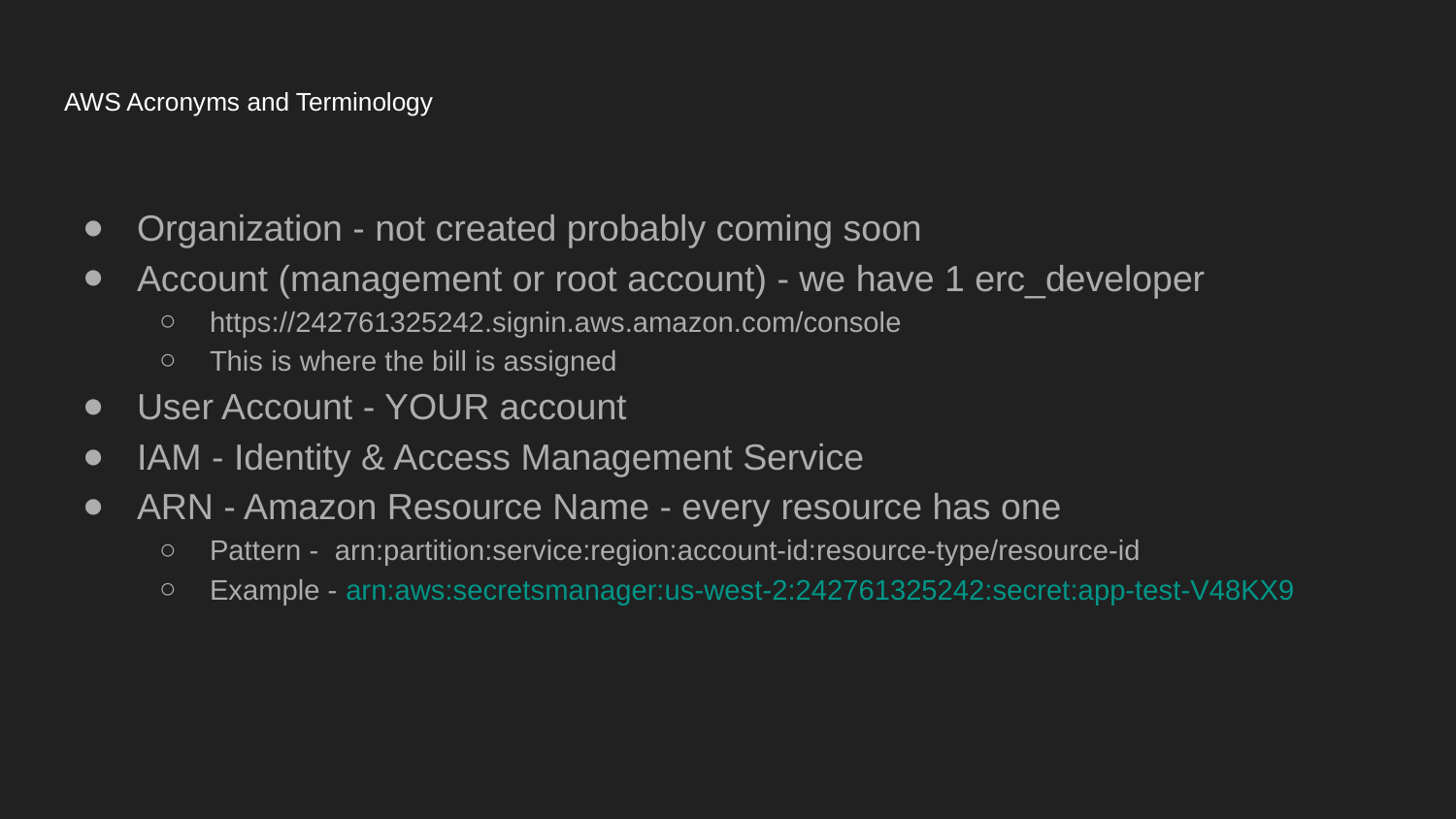

AWS Acronyms and Terminology
Organization - not created probably coming soon
Account (management or root account) - we have 1 erc_developer
https://242761325242.signin.aws.amazon.com/console
This is where the bill is assigned
User Account - YOUR account
IAM - Identity & Access Management Service
ARN - Amazon Resource Name - every resource has one
Pattern -  arn:partition:service:region:account-id:resource-type/resource-id
Example - arn:aws:secretsmanager:us-west-2:242761325242:secret:app-test-V48KX9